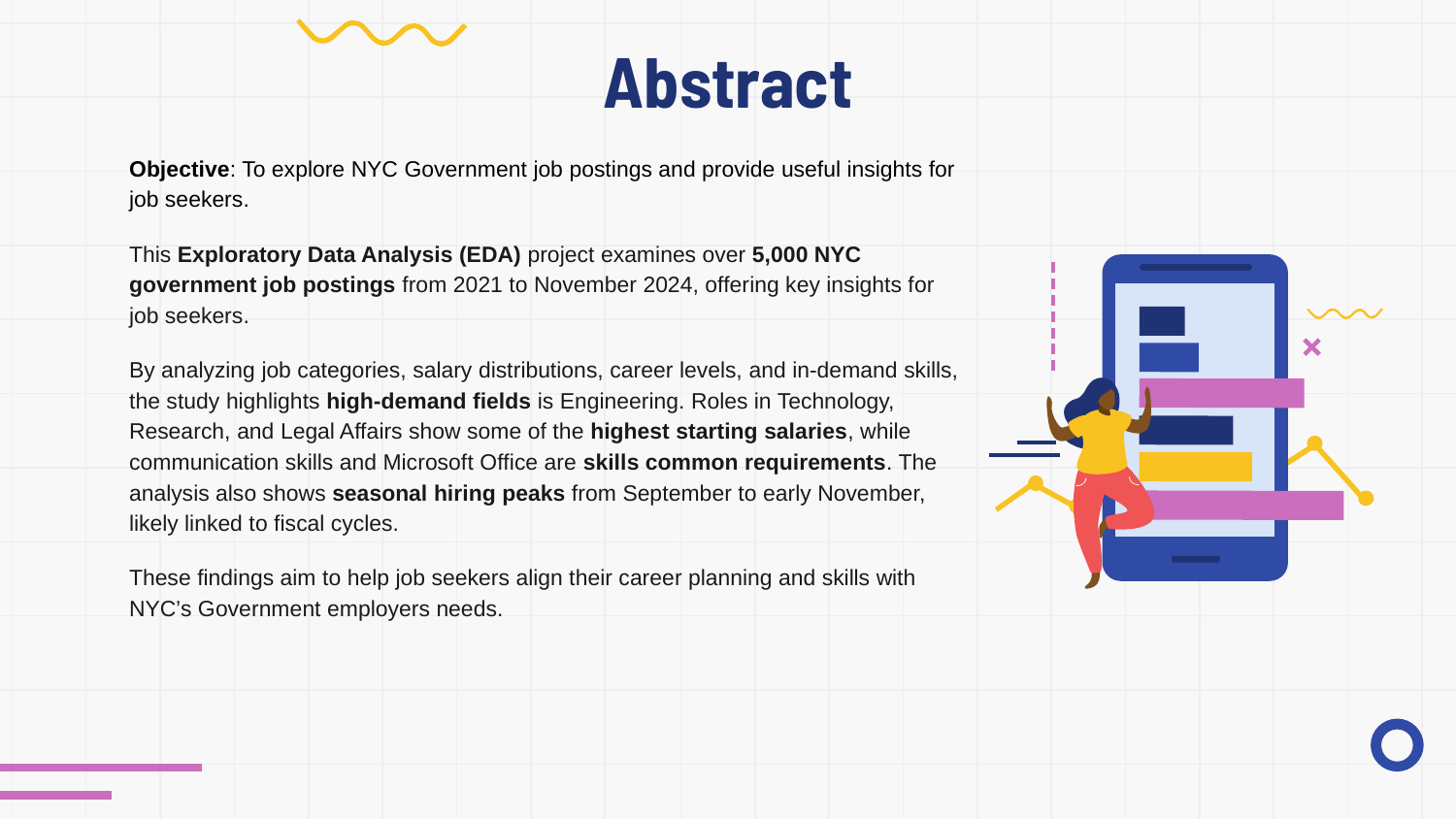

# Abstract
Objective: To explore NYC Government job postings and provide useful insights for job seekers.
This Exploratory Data Analysis (EDA) project examines over 5,000 NYC government job postings from 2021 to November 2024, offering key insights for job seekers.
By analyzing job categories, salary distributions, career levels, and in-demand skills, the study highlights high-demand fields is Engineering. Roles in Technology, Research, and Legal Affairs show some of the highest starting salaries, while communication skills and Microsoft Office are skills common requirements. The analysis also shows seasonal hiring peaks from September to early November, likely linked to fiscal cycles.
These findings aim to help job seekers align their career planning and skills with NYC’s Government employers needs.